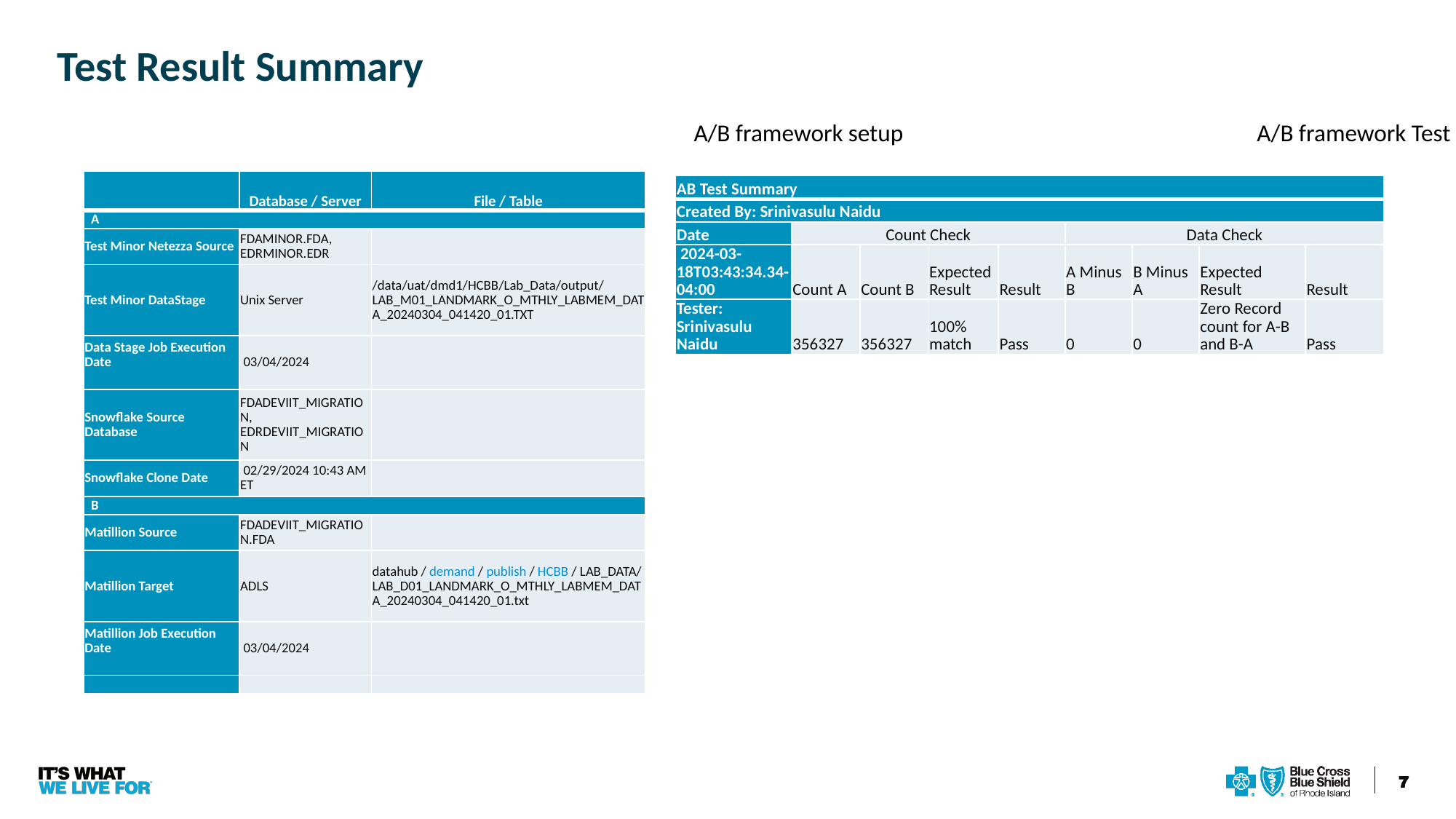

Test Result Summary
A/B framework setup

A/B framework Test result

|  | Database / Server | File / Table |
| --- | --- | --- |
| A |  |  |
| Test Minor Netezza Source | FDAMINOR.FDA, EDRMINOR.EDR |  |
| Test Minor DataStage | Unix Server | /data/uat/dmd1/HCBB/Lab\_Data/output/ LAB\_M01\_LANDMARK\_O\_MTHLY\_LABMEM\_DATA\_20240304\_041420\_01.TXT |
| Data Stage Job Execution Date | 03/04/2024 |  |
| Snowflake Source Database | FDADEVIIT\_MIGRATION, EDRDEVIIT\_MIGRATION |  |
| Snowflake Clone Date | 02/29/2024 10:43 AM ET |  |
| B |  |  |
| Matillion Source | FDADEVIIT\_MIGRATION.FDA |  |
| Matillion Target | ADLS | datahub / demand / publish / HCBB / LAB\_DATA/ LAB\_D01\_LANDMARK\_O\_MTHLY\_LABMEM\_DATA\_20240304\_041420\_01.txt |
| Matillion Job Execution Date | 03/04/2024 |  |
|  |  |  |
| AB Test Summary |  |  |  |  |  |  |  |  |
| --- | --- | --- | --- | --- | --- | --- | --- | --- |
| Created By: Srinivasulu Naidu |  |  |  |  |  |  |  |  |
| Date | Count Check |  |  |  | Data Check |  |  |  |
| 2024-03-18T03:43:34.34-04:00 | Count A | Count B | Expected Result | Result | A Minus B | B Minus A | Expected Result | Result |
| Tester: Srinivasulu Naidu | 356327 | 356327 | 100% match | Pass | 0 | 0 | Zero Record count for A-B and B-A | Pass |
7